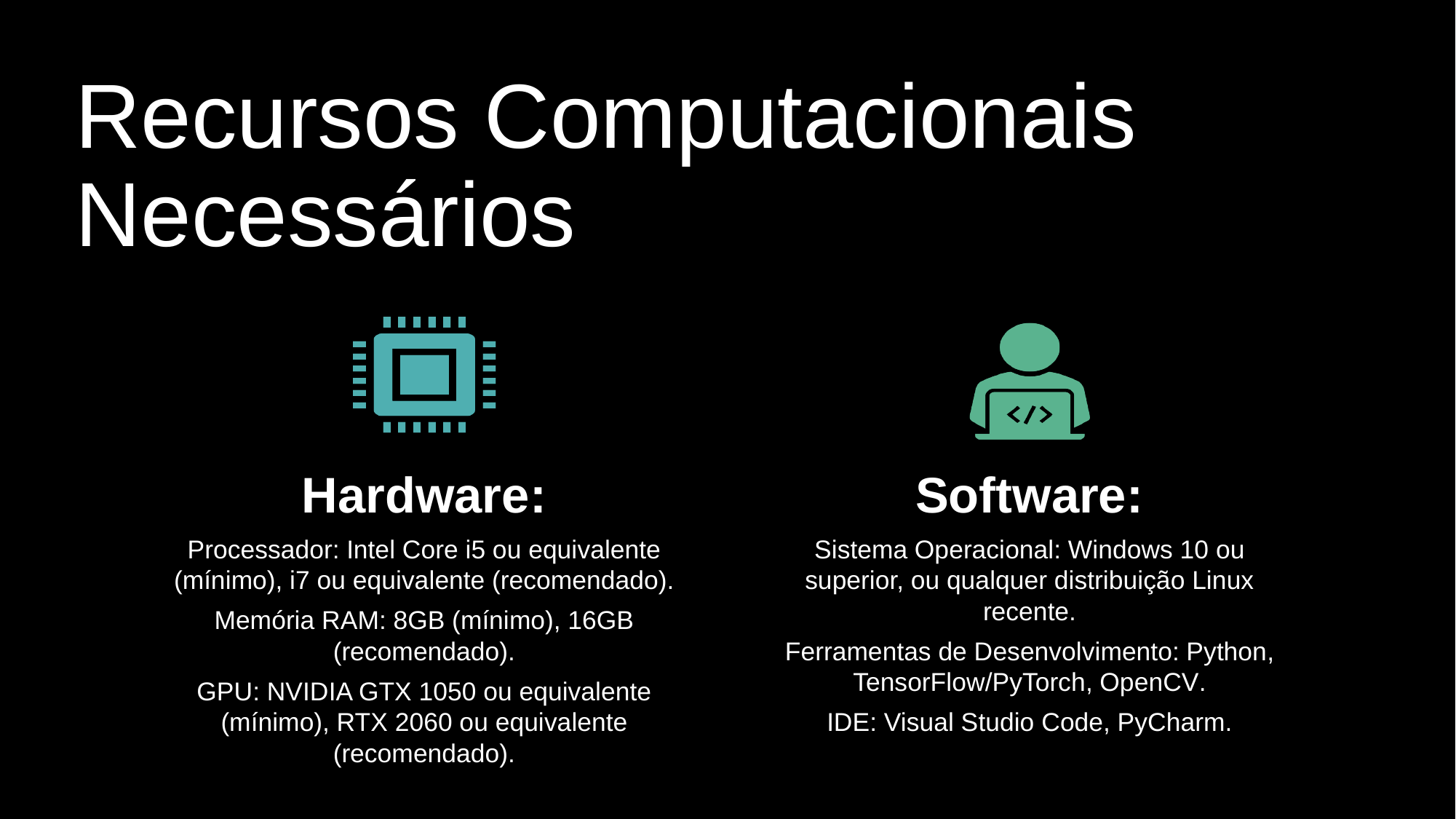

# Recursos Computacionais Necessários
Hardware:
Processador: Intel Core i5 ou equivalente (mínimo), i7 ou equivalente (recomendado).
Memória RAM: 8GB (mínimo), 16GB (recomendado).
GPU: NVIDIA GTX 1050 ou equivalente (mínimo), RTX 2060 ou equivalente (recomendado).
Software:
Sistema Operacional: Windows 10 ou superior, ou qualquer distribuição Linux recente.
Ferramentas de Desenvolvimento: Python, TensorFlow/PyTorch, OpenCV.
IDE: Visual Studio Code, PyCharm.